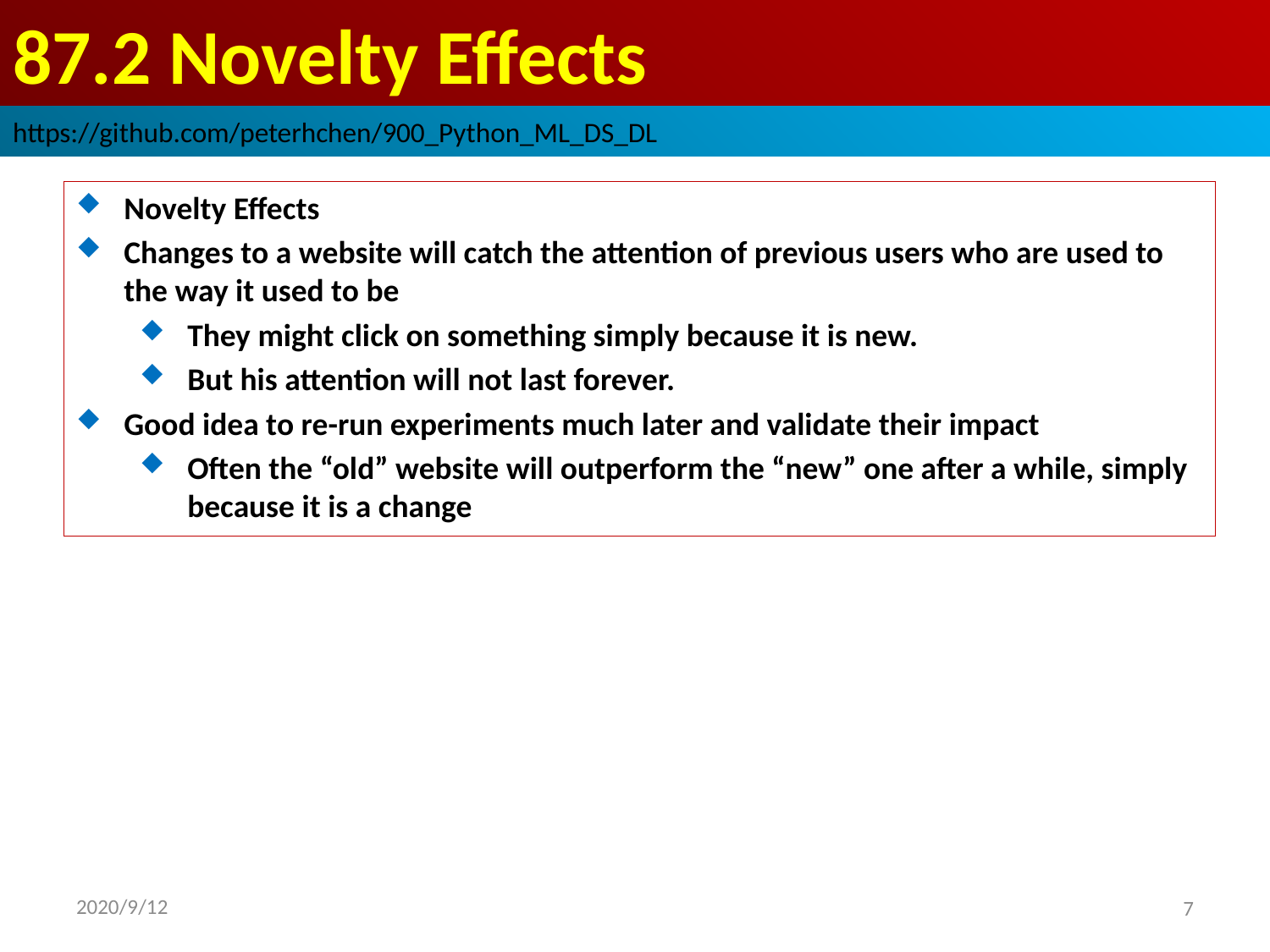

# 87.2 Novelty Effects
https://github.com/peterhchen/900_Python_ML_DS_DL
Novelty Effects
Changes to a website will catch the attention of previous users who are used to the way it used to be
They might click on something simply because it is new.
But his attention will not last forever.
Good idea to re-run experiments much later and validate their impact
Often the “old” website will outperform the “new” one after a while, simply because it is a change
2020/9/12
7